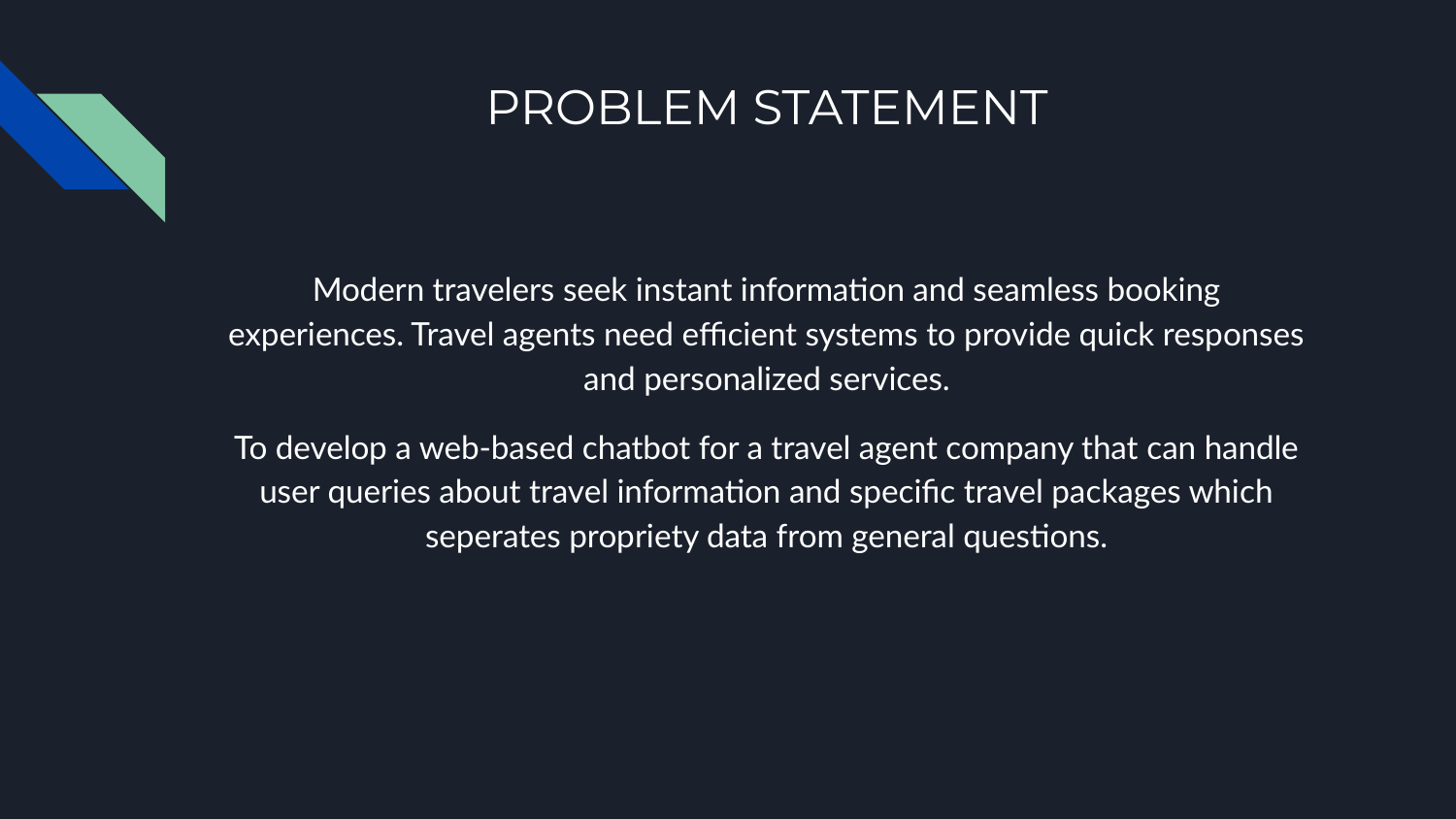

# PROBLEM STATEMENT
Modern travelers seek instant information and seamless booking experiences. Travel agents need efficient systems to provide quick responses and personalized services.
To develop a web-based chatbot for a travel agent company that can handle user queries about travel information and specific travel packages which seperates propriety data from general questions.